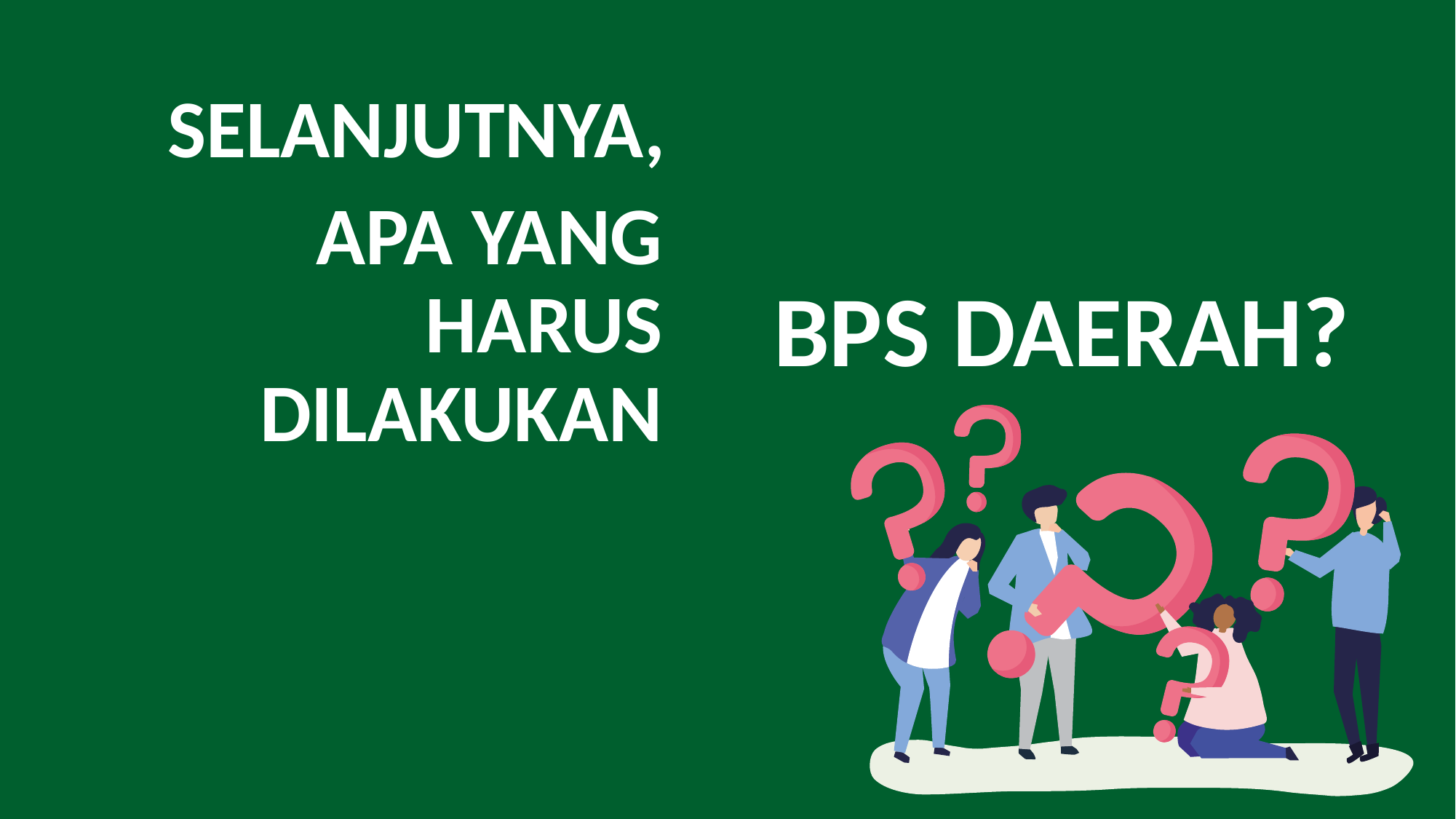

CATATAN

SELANJUTNYA,
APA YANG
HARUS
DILAKUKAN
BPS DAERAH?